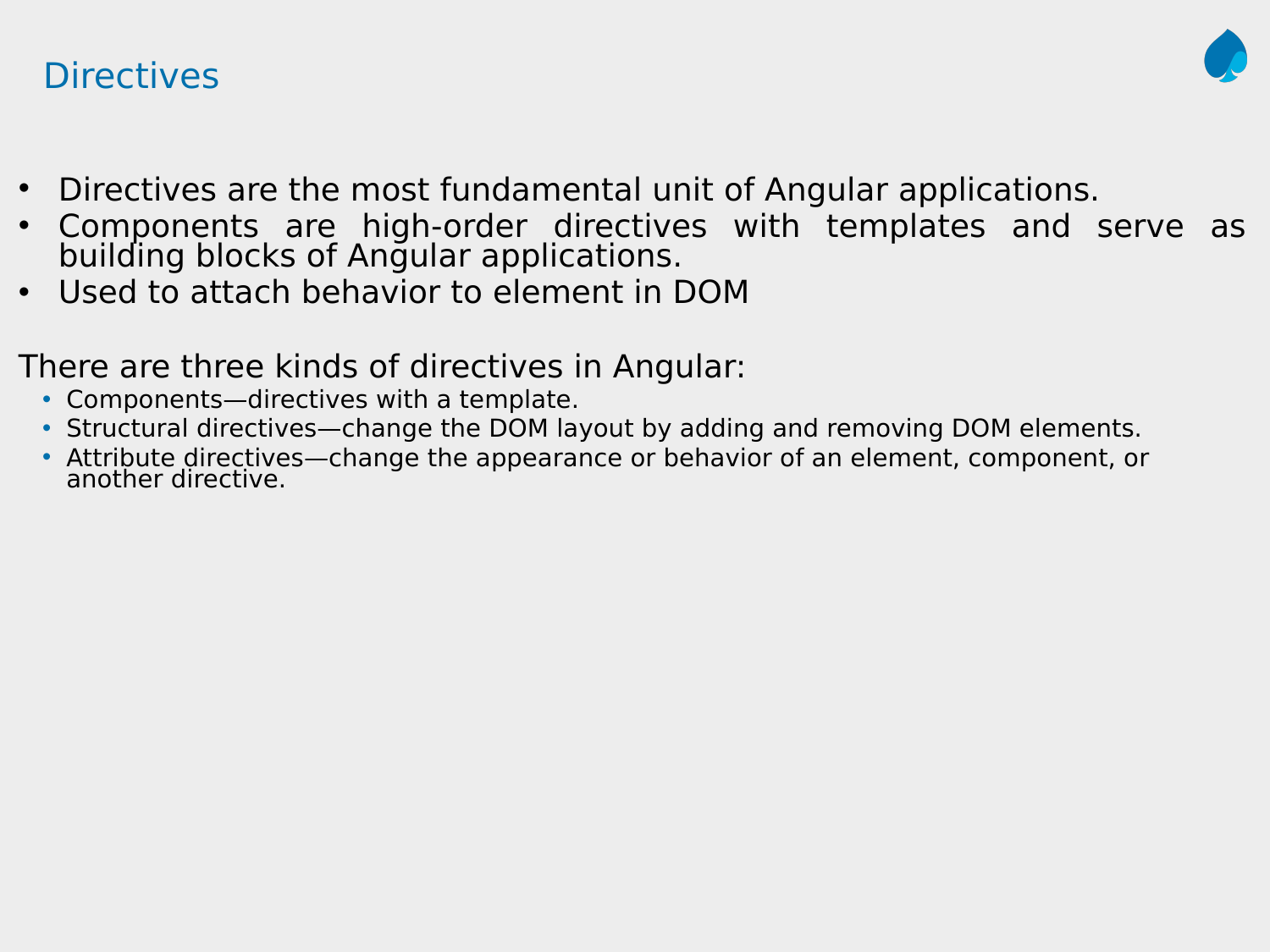

# Directives

Directives are the most fundamental unit of Angular applications.
Components are high-order directives with templates and serve as building blocks of Angular applications.
Used to attach behavior to element in DOM

There are three kinds of directives in Angular:
Components—directives with a template.
Structural directives—change the DOM layout by adding and removing DOM elements.
Attribute directives—change the appearance or behavior of an element, component, or another directive.